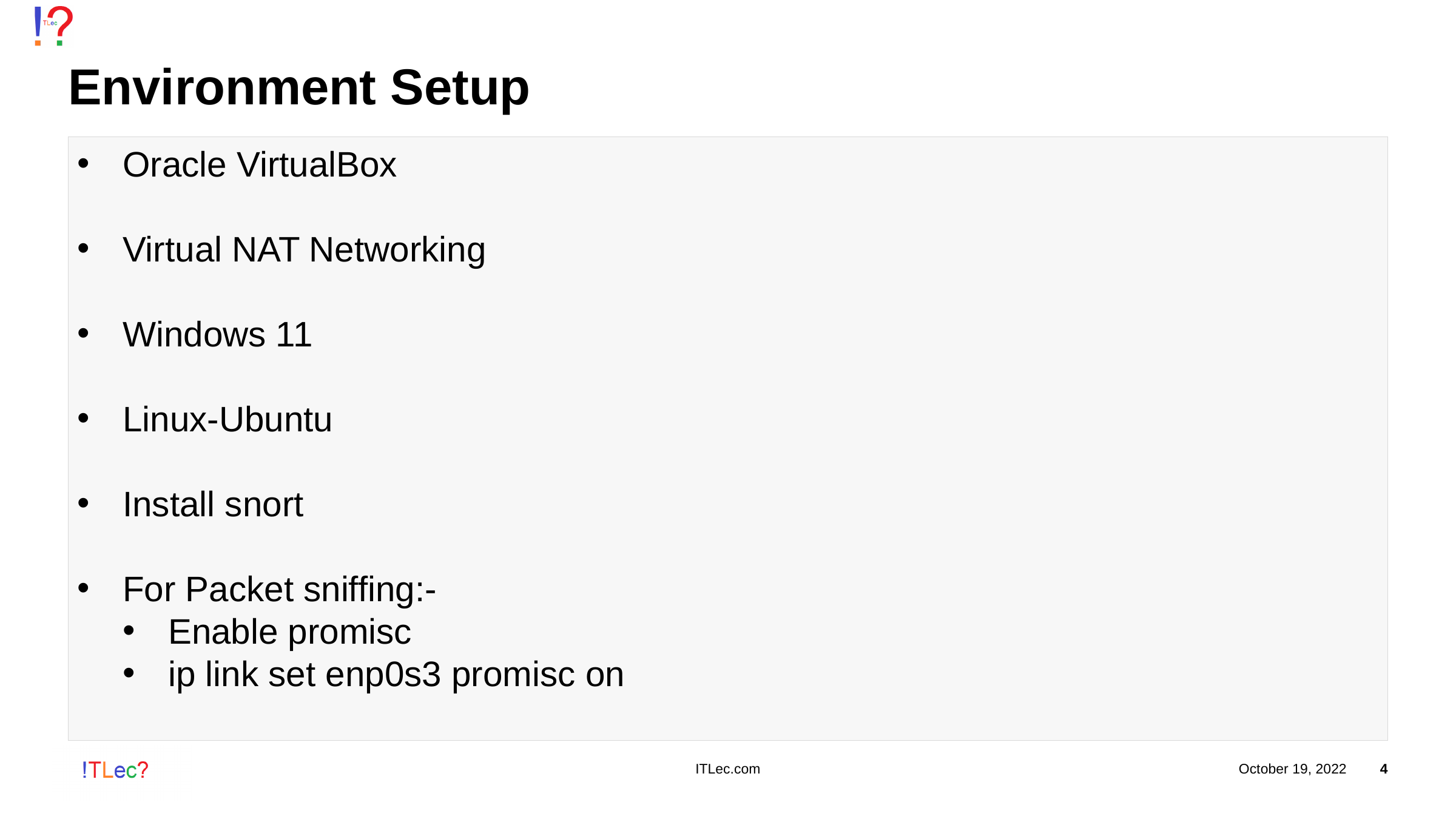

# Environment Setup
Oracle VirtualBox

Virtual NAT Networking

Windows 11

Linux-Ubuntu

Install snort

For Packet sniffing:-
Enable promisc
ip link set enp0s3 promisc on